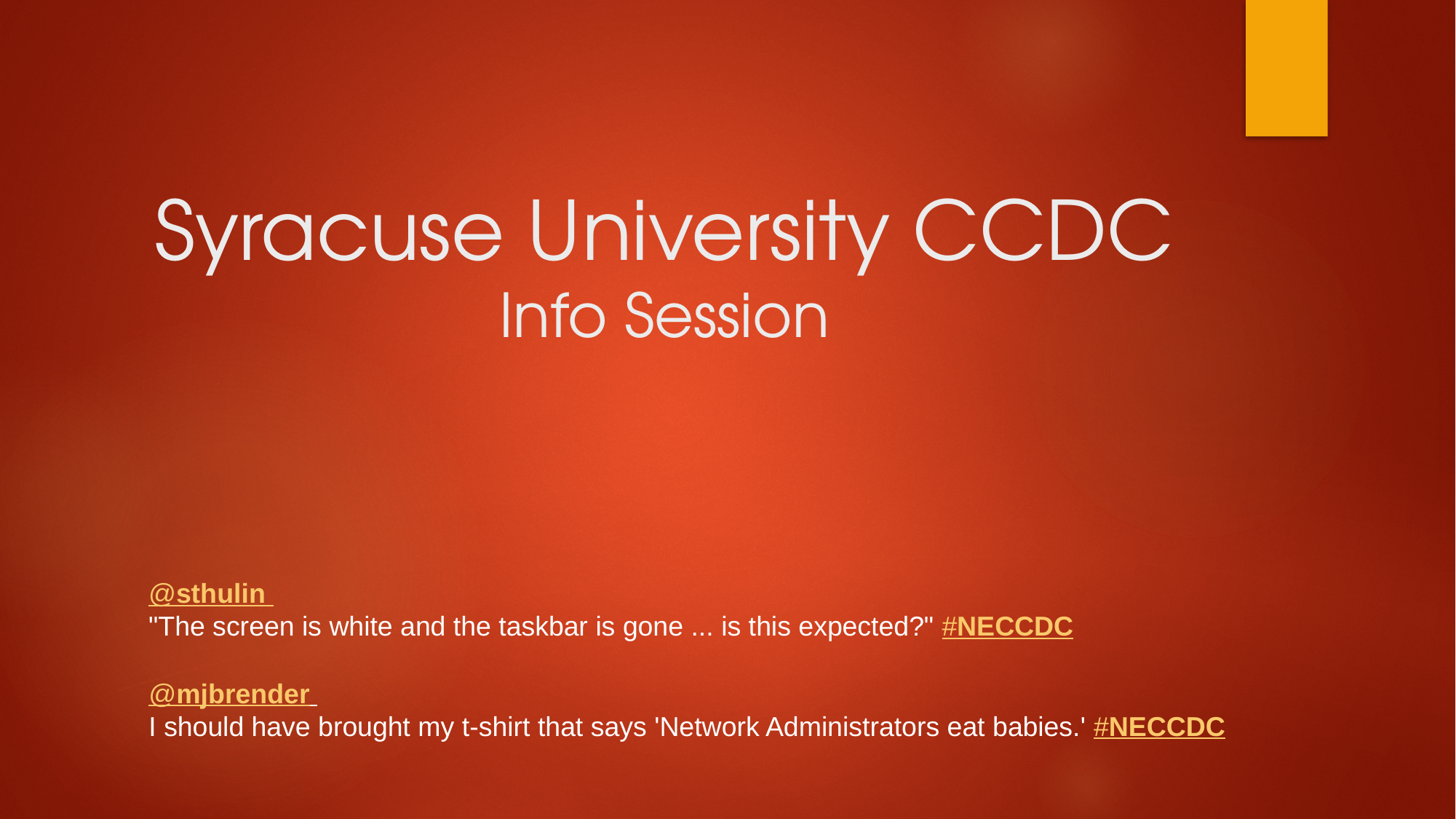

# Syracuse University CCDC Info Session
@sthulin
"The screen is white and the taskbar is gone ... is this expected?" #NECCDC

‏@mjbrender
I should have brought my t-shirt that says 'Network Administrators eat babies.' #NECCDC